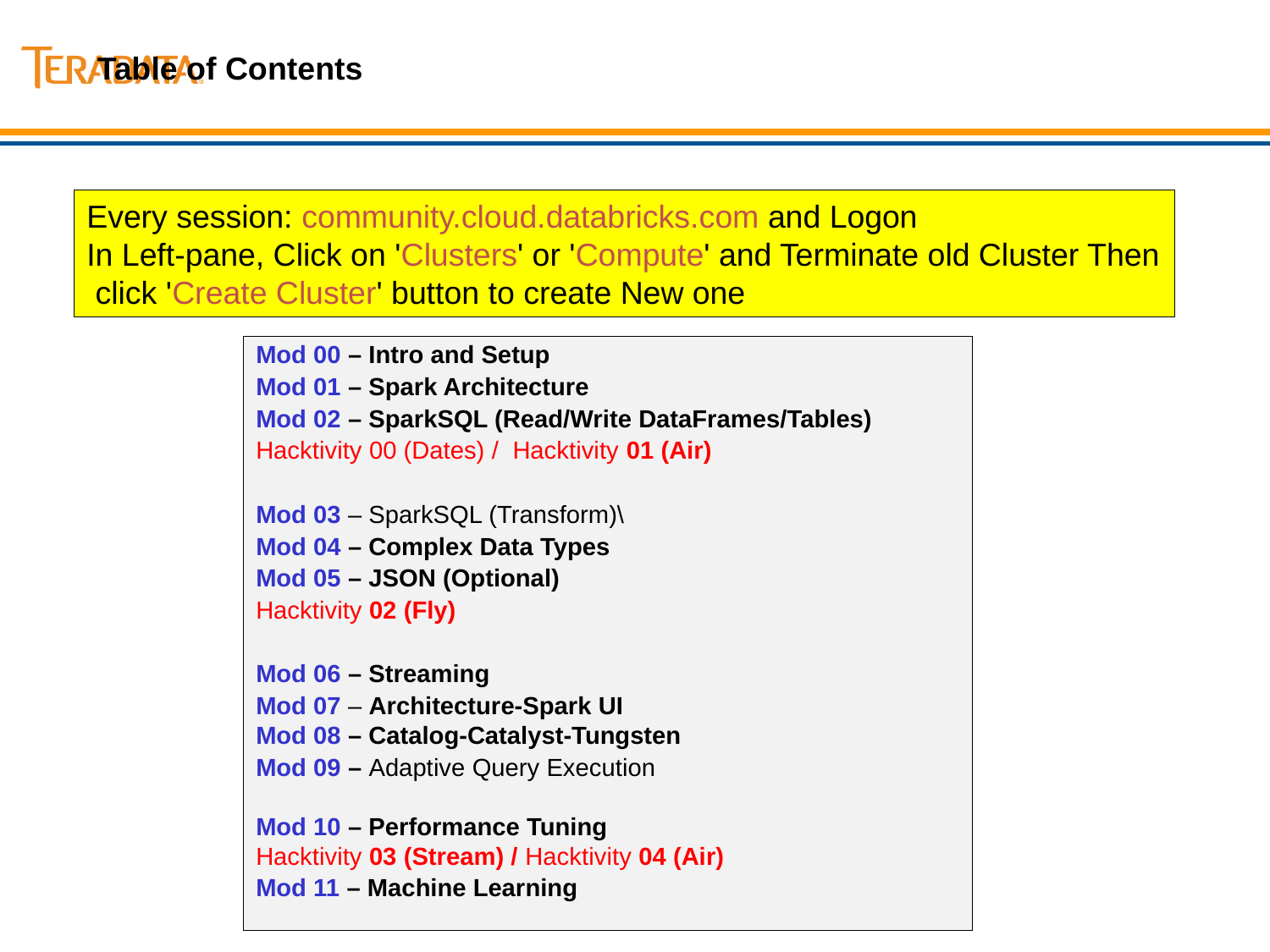

Table of Contents
Every session: community.cloud.databricks.com and Logon
In Left-pane, Click on 'Clusters' or 'Compute' and Terminate old Cluster Then  click 'Create Cluster' button to create New one
Mod 00 – Intro and Setup
Mod 01 – Spark Architecture
Mod 02 – SparkSQL (Read/Write DataFrames/Tables)
Hacktivity 00 (Dates) /  Hacktivity 01 (Air)

Mod 03 – SparkSQL (Transform)\
Mod 04 – Complex Data Types
Mod 05 – JSON (Optional)
Hacktivity 02 (Fly)

Mod 06 – Streaming
Mod 07 – Architecture-Spark UI
Mod 08 – Catalog-Catalyst-Tungsten
Mod 09 – Adaptive Query Execution

Mod 10 – Performance Tuning
Hacktivity 03 (Stream) / Hacktivity 04 (Air)
Mod 11 – Machine Learning